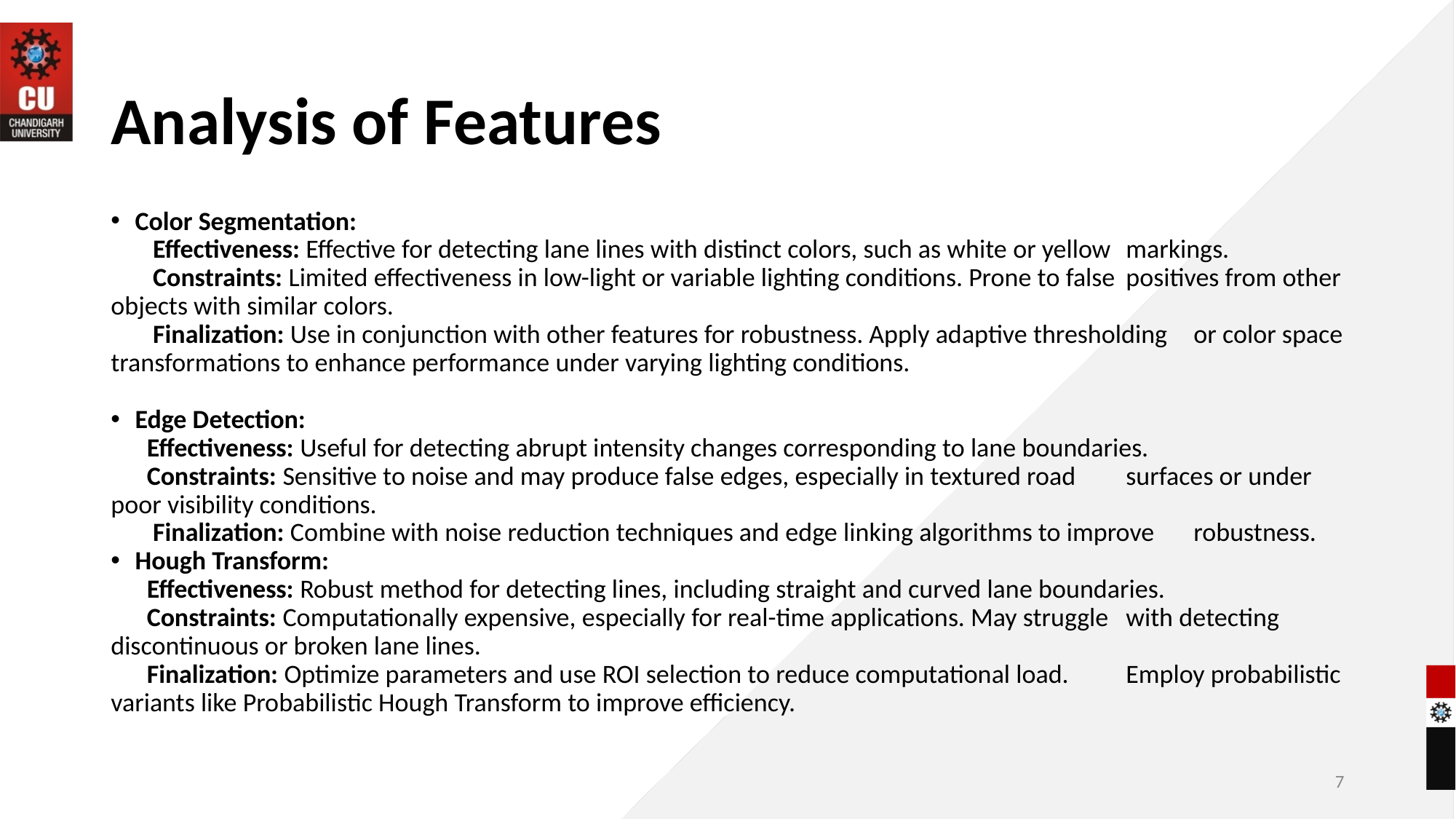

# Analysis of Features
Color Segmentation:
       Effectiveness: Effective for detecting lane lines with distinct colors, such as white or yellow 	markings.
       Constraints: Limited effectiveness in low-light or variable lighting conditions. Prone to false 	positives from other objects with similar colors.
       Finalization: Use in conjunction with other features for robustness. Apply adaptive thresholding 	or color space transformations to enhance performance under varying lighting conditions.

Edge Detection:
      Effectiveness: Useful for detecting abrupt intensity changes corresponding to lane boundaries.
      Constraints: Sensitive to noise and may produce false edges, especially in textured road 	surfaces or under poor visibility conditions.
       Finalization: Combine with noise reduction techniques and edge linking algorithms to improve     	robustness.
Hough Transform:
      Effectiveness: Robust method for detecting lines, including straight and curved lane boundaries.
      Constraints: Computationally expensive, especially for real-time applications. May struggle 	with detecting discontinuous or broken lane lines.
      Finalization: Optimize parameters and use ROI selection to reduce computational load. 	Employ probabilistic variants like Probabilistic Hough Transform to improve efficiency.
7